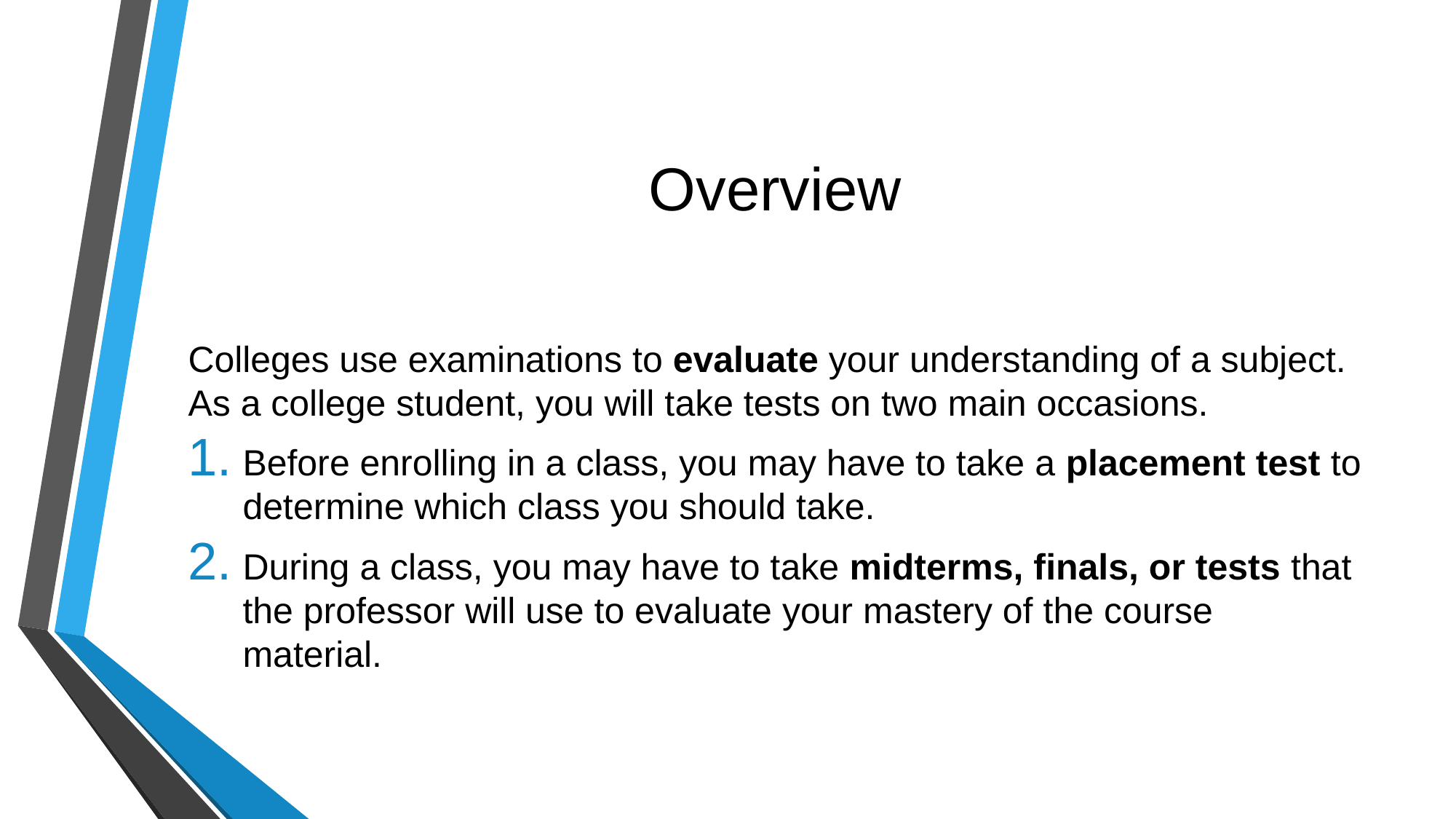

# Overview
Colleges use examinations to evaluate your understanding of a subject.  As a college student, you will take tests on two main occasions.
Before enrolling in a class, you may have to take a placement test to determine which class you should take.
During a class, you may have to take midterms, finals, or tests that the professor will use to evaluate your mastery of the course material.